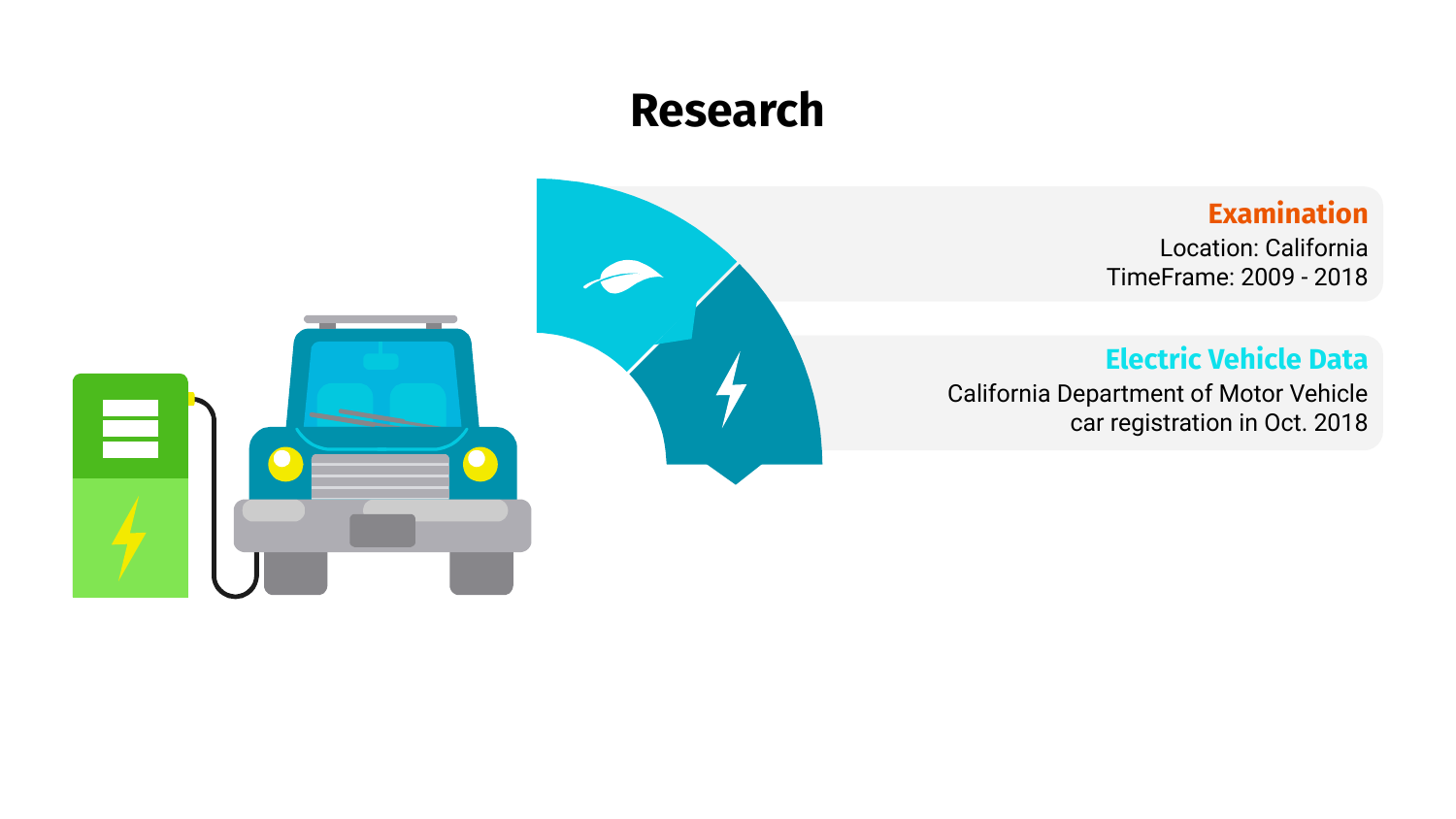

# Research

Examination
Location: California
TimeFrame: 2009 - 2018

Electric Vehicle Data
California Department of Motor Vehicle car registration in Oct. 2018